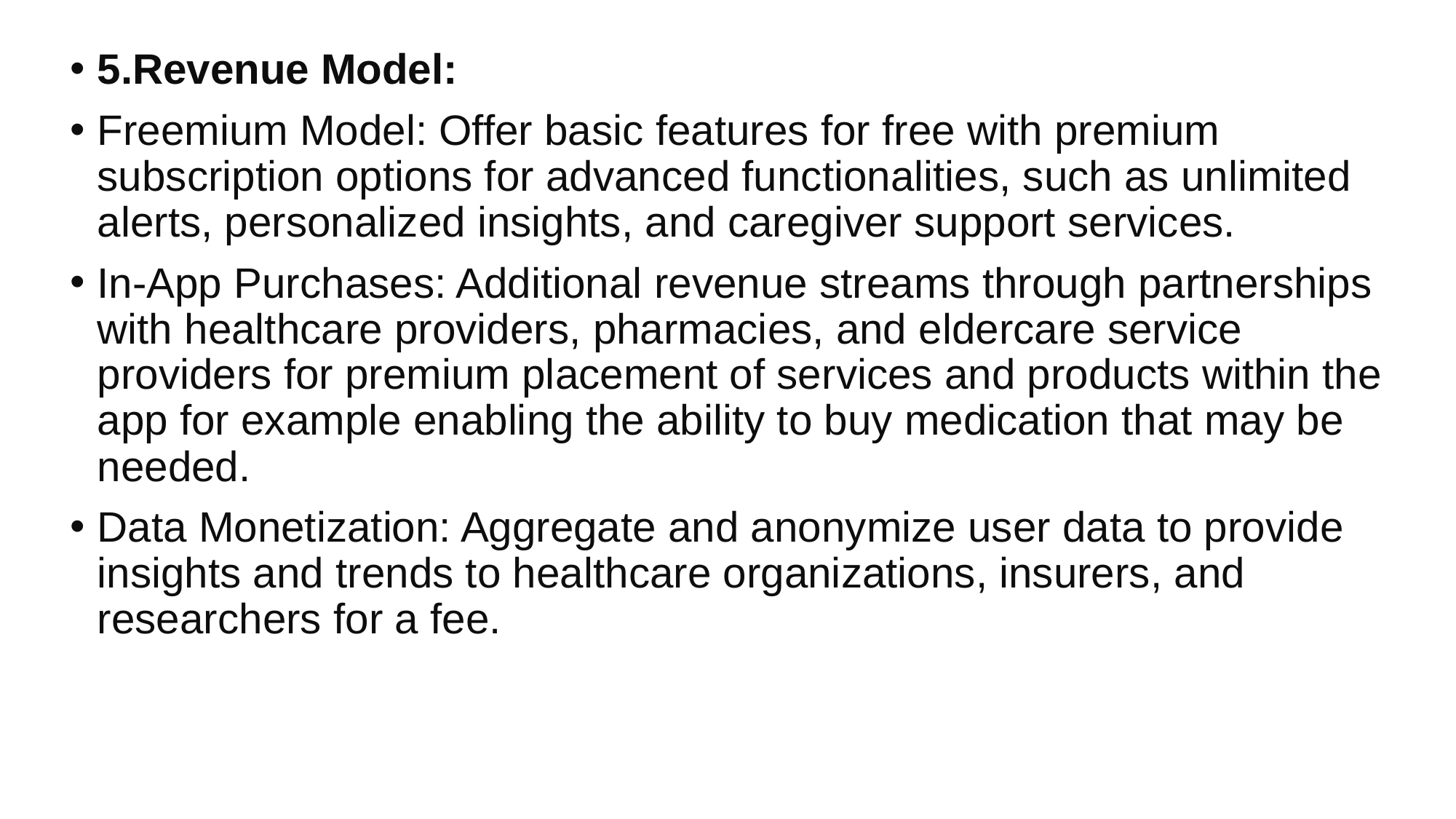

5.Revenue Model:
Freemium Model: Offer basic features for free with premium subscription options for advanced functionalities, such as unlimited alerts, personalized insights, and caregiver support services.
In-App Purchases: Additional revenue streams through partnerships with healthcare providers, pharmacies, and eldercare service providers for premium placement of services and products within the app for example enabling the ability to buy medication that may be needed.
Data Monetization: Aggregate and anonymize user data to provide insights and trends to healthcare organizations, insurers, and researchers for a fee.